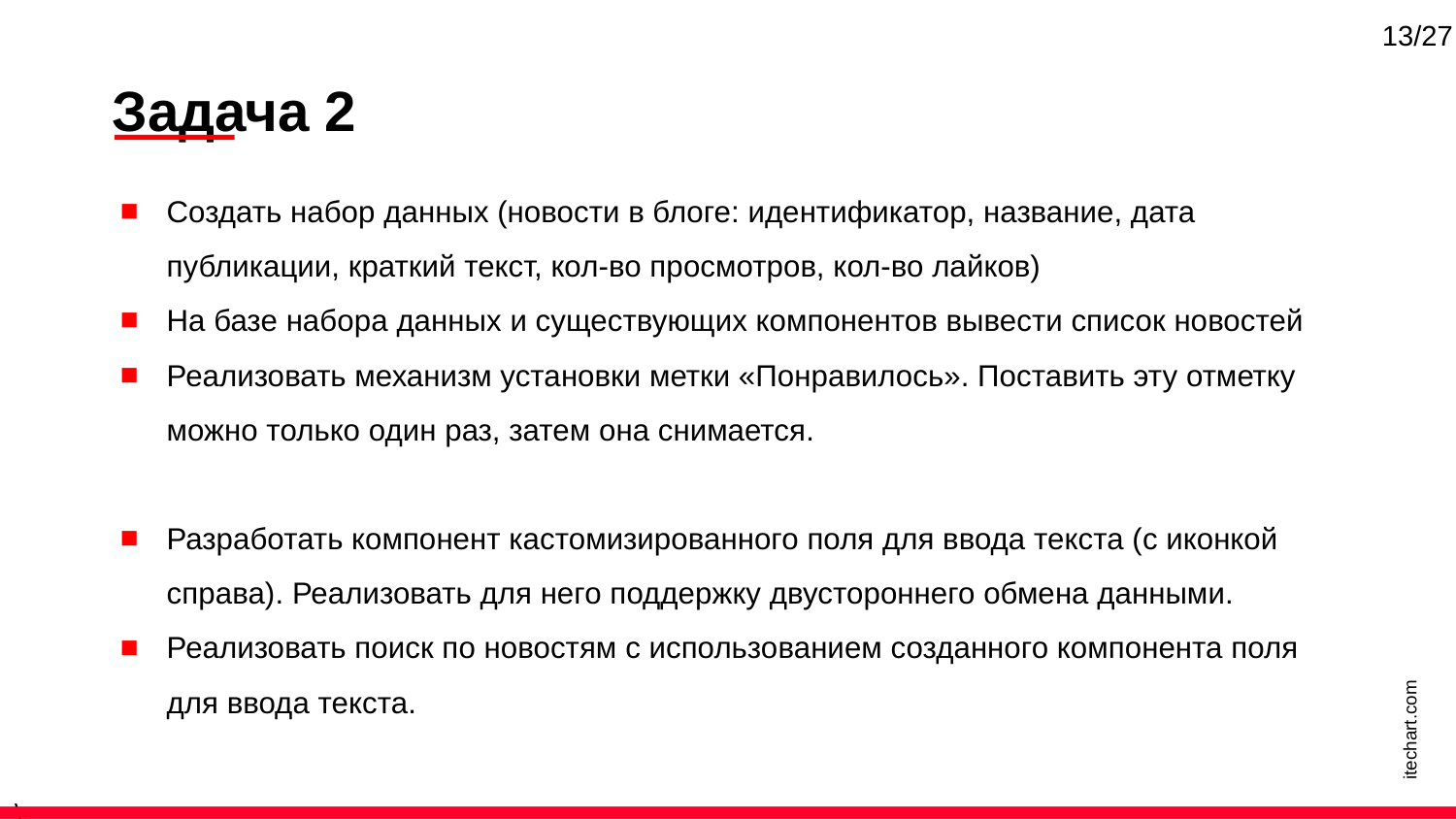

13/27
Задача 2

Создать набор данных (новости в блоге: идентификатор, название, дата публикации, краткий текст, кол-во просмотров, кол-во лайков)
На базе набора данных и существующих компонентов вывести список новостей
Реализовать механизм установки метки «Понравилось». Поставить эту отметку можно только один раз, затем она снимается.

Разработать компонент кастомизированного поля для ввода текста (с иконкой справа). Реализовать для него поддержку двустороннего обмена данными.
Реализовать поиск по новостям с использованием созданного компонента поля для ввода текста.

itechart.com